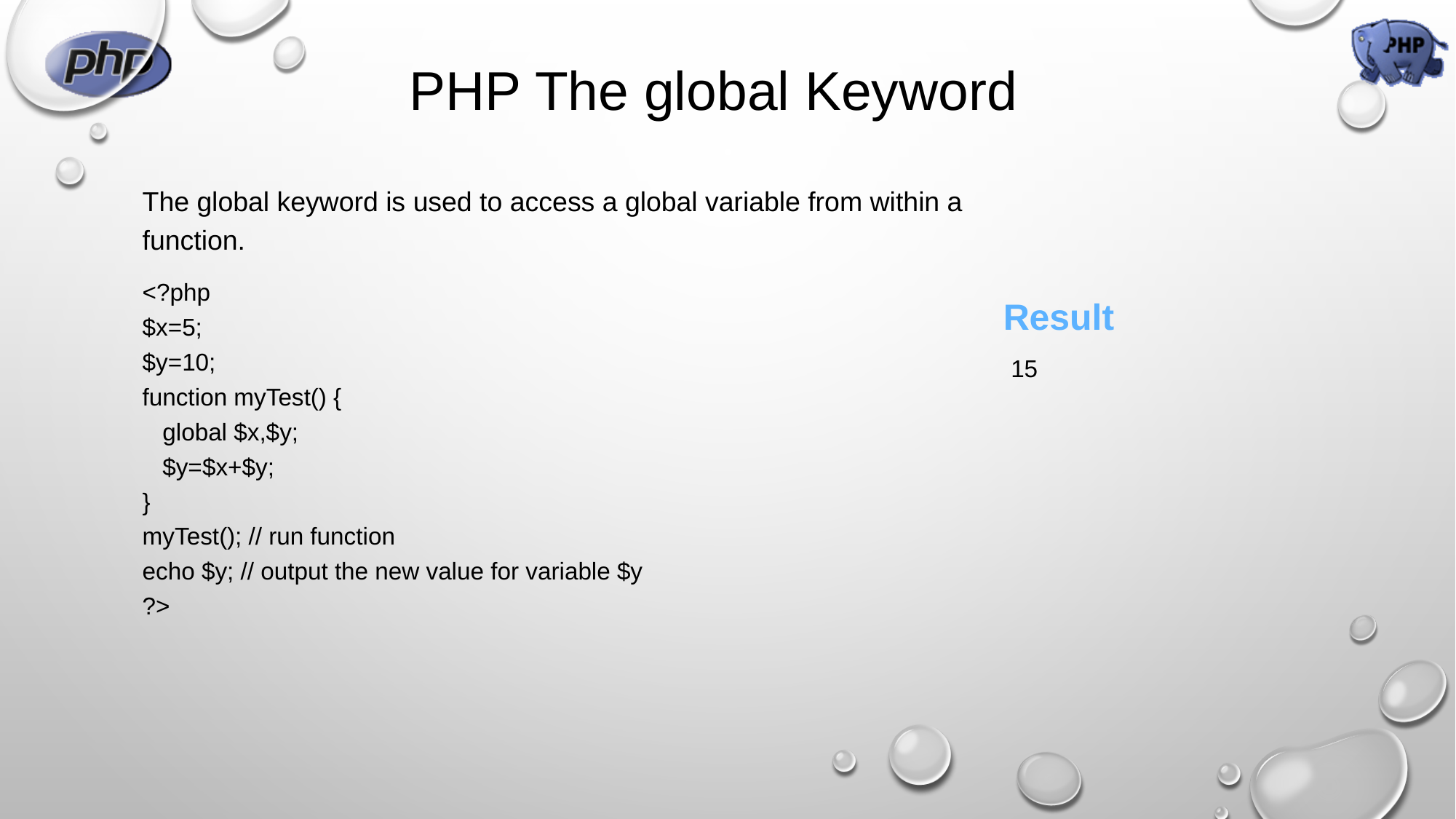

# PHP The global Keyword
The global keyword is used to access a global variable from within a function.
<?php
$x=5;
$y=10;
function myTest() {
   global $x,$y;
   $y=$x+$y;
}
myTest(); // run function
echo $y; // output the new value for variable $y
?>
Result
15